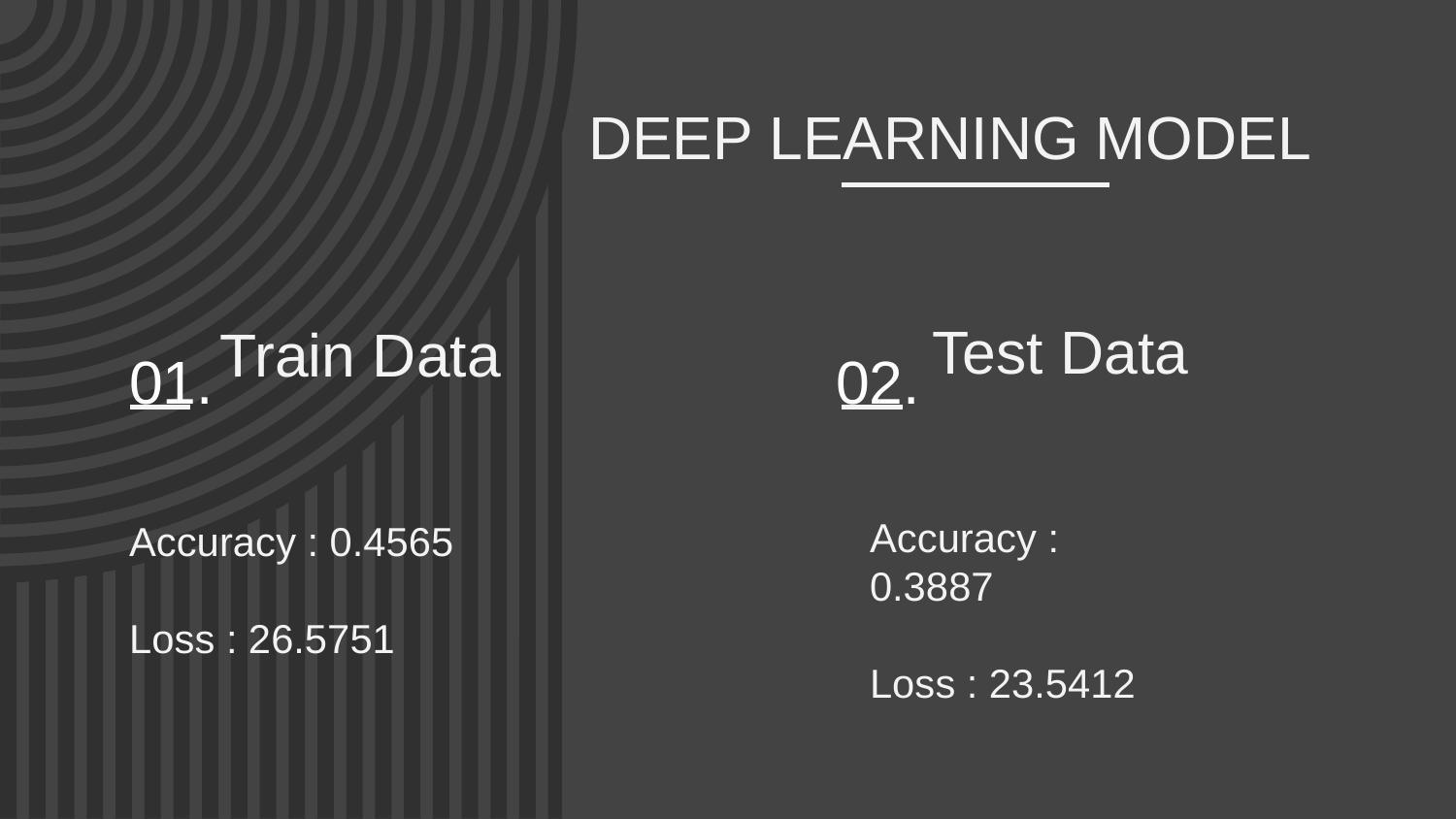

# DEEP LEARNING MODEL
Test Data
Train Data
01.
02.
Accuracy : 0.3887

Loss : 23.5412

Accuracy : 0.4565

Loss : 26.5751